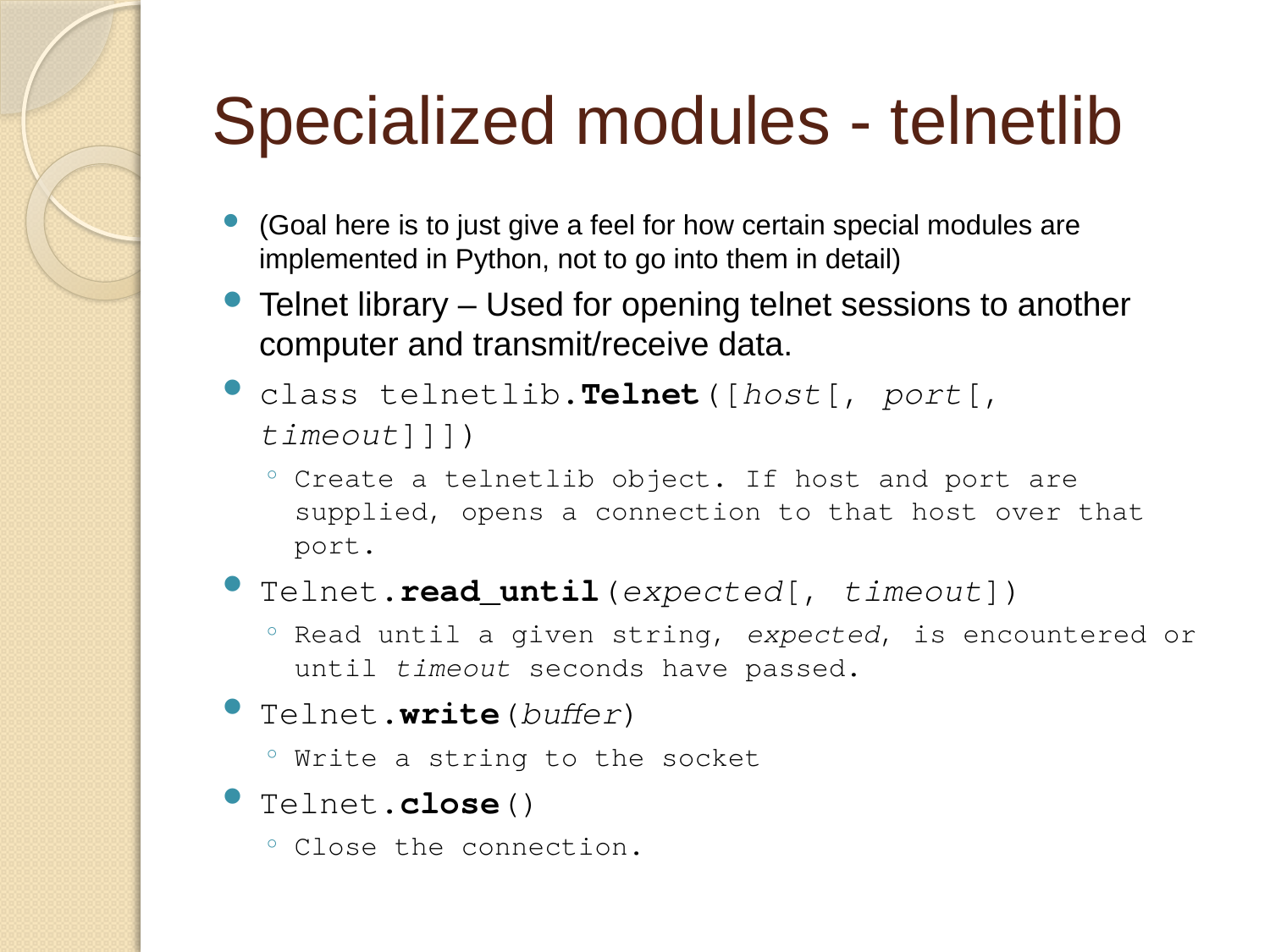

# Specialized modules - telnetlib
(Goal here is to just give a feel for how certain special modules are implemented in Python, not to go into them in detail)
Telnet library – Used for opening telnet sessions to another computer and transmit/receive data.
class telnetlib.Telnet([host[, port[, timeout]]])
Create a telnetlib object. If host and port are supplied, opens a connection to that host over that port.
Telnet.read_until(expected[, timeout])
Read until a given string, expected, is encountered or until timeout seconds have passed.
Telnet.write(buffer)
Write a string to the socket
Telnet.close()
Close the connection.